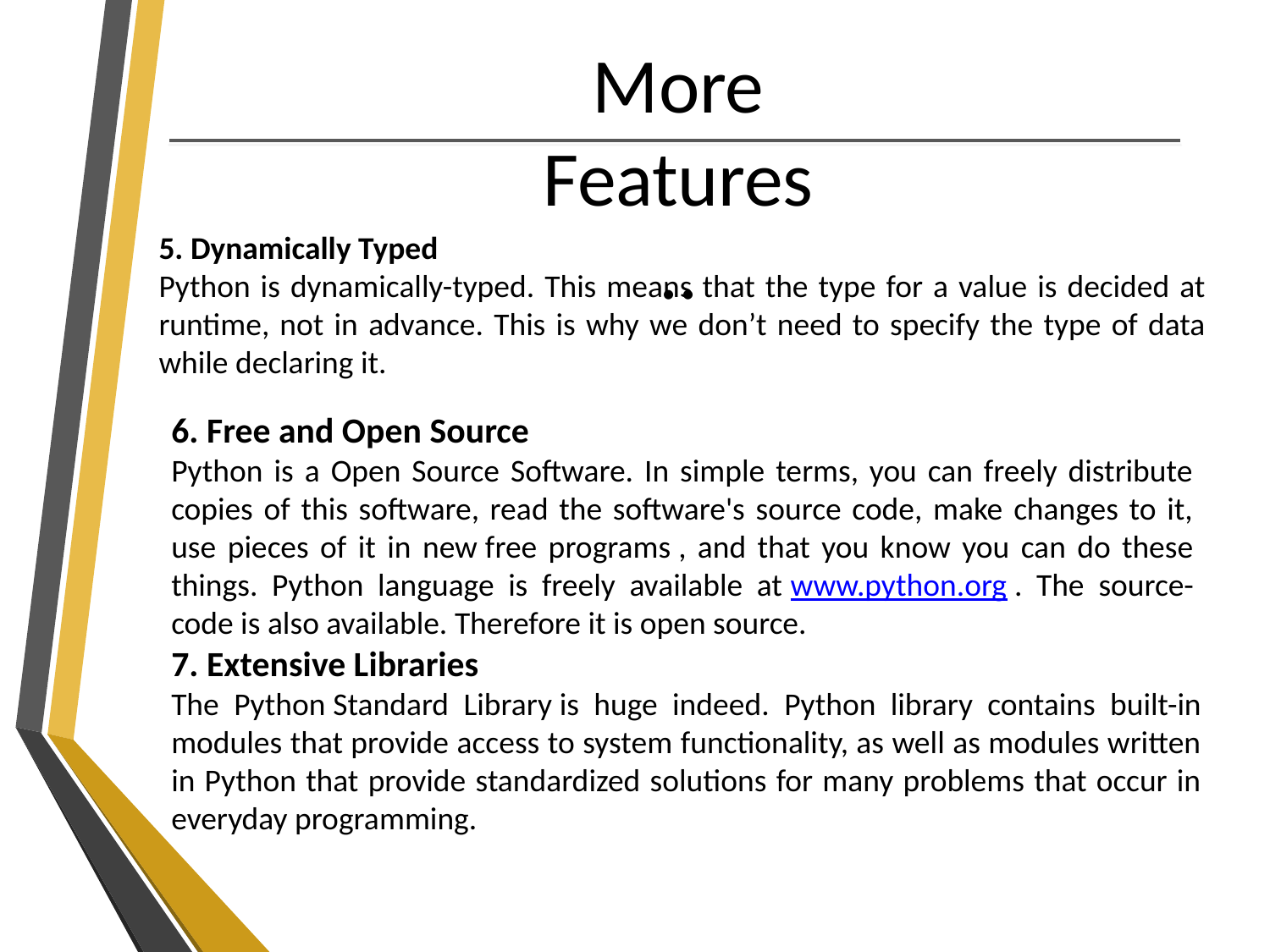

# More Features ..

5. Dynamically Typed
Python is dynamically-typed. This means that the type for a value is decided at runtime, not in advance. This is why we don’t need to specify the type of data while declaring it.
6. Free and Open Source
Python is a Open Source Software. In simple terms, you can freely distribute copies of this software, read the software's source code, make changes to it, use pieces of it in new free programs , and that you know you can do these things. Python language is freely available at www.python.org . The source-code is also available. Therefore it is open source.
7. Extensive Libraries
The Python Standard Library is huge indeed. Python library contains built-in modules that provide access to system functionality, as well as modules written in Python that provide standardized solutions for many problems that occur in everyday programming.